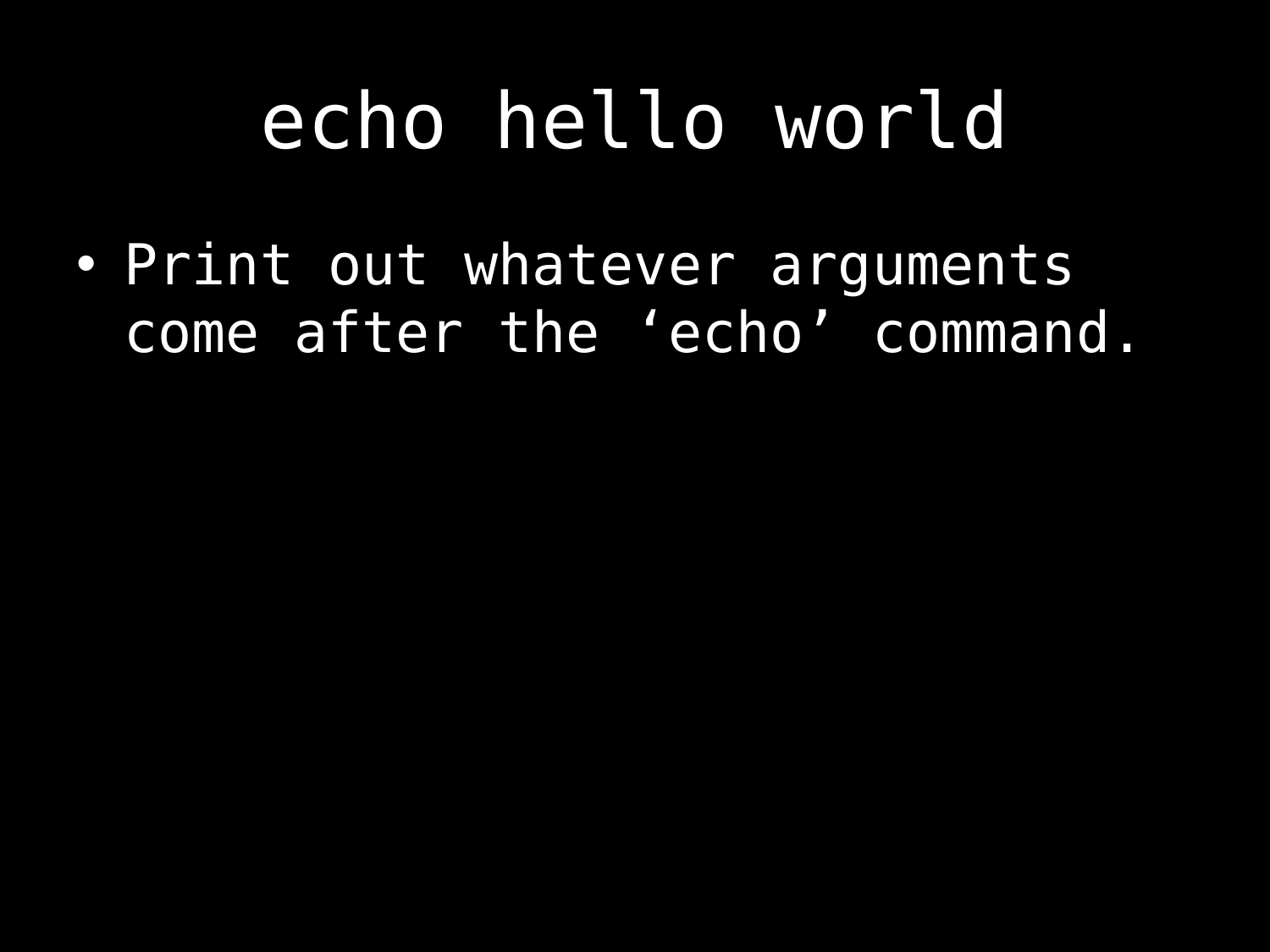

# echo hello world
Print out whatever arguments come after the ‘echo’ command.